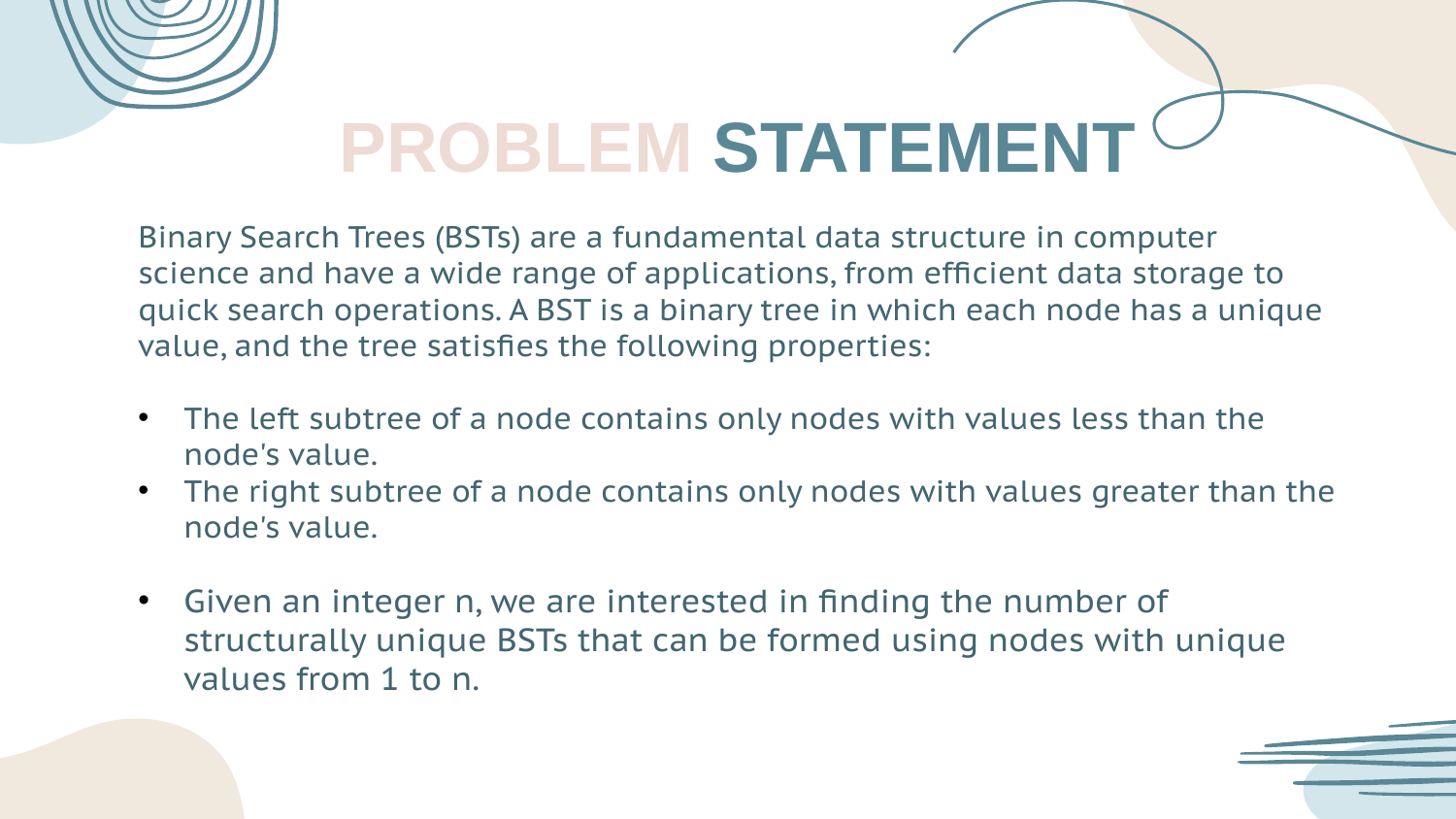

PROBLEM STATEMENT
Binary Search Trees (BSTs) are a fundamental data structure in computer science and have a wide range of applications, from efficient data storage to quick search operations. A BST is a binary tree in which each node has a unique value, and the tree satisfies the following properties:

The left subtree of a node contains only nodes with values less than the node's value.
The right subtree of a node contains only nodes with values greater than the node's value.

Given an integer n, we are interested in finding the number of structurally unique BSTs that can be formed using nodes with unique values from 1 to n.